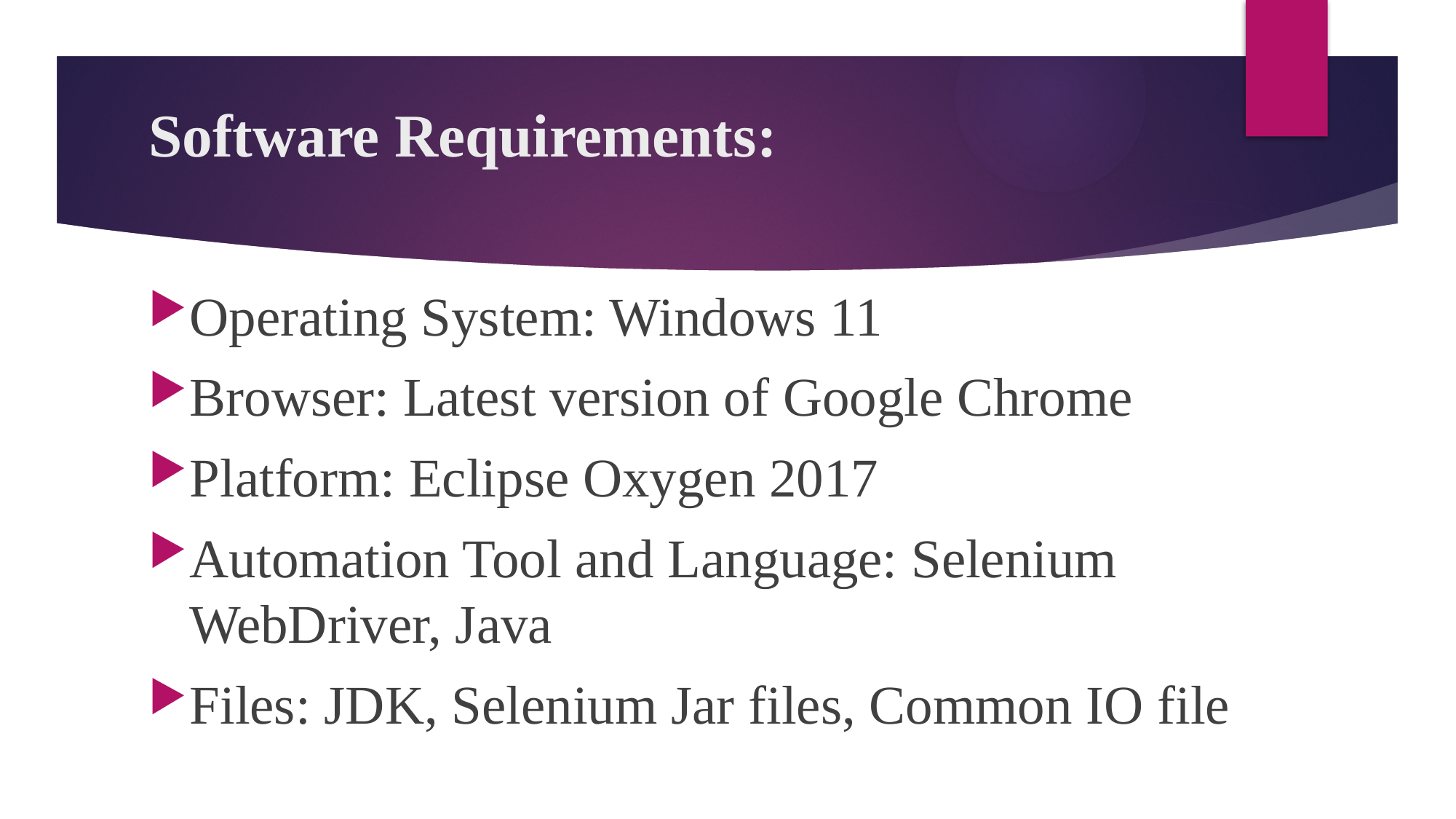

# Software Requirements:
Operating System: Windows 11
Browser: Latest version of Google Chrome
Platform: Eclipse Oxygen 2017
Automation Tool and Language: Selenium WebDriver, Java
Files: JDK, Selenium Jar files, Common IO file